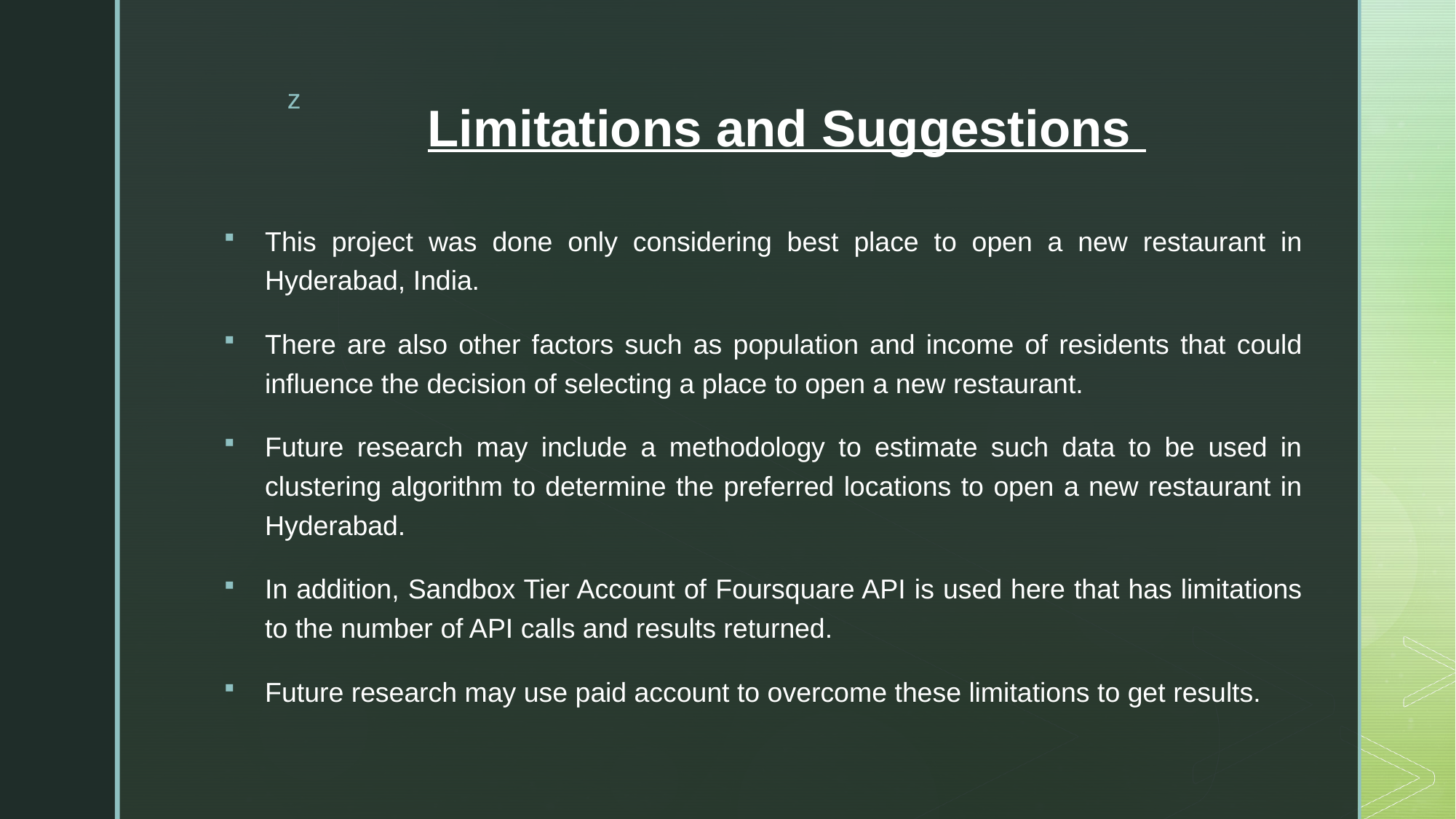

# Limitations and Suggestions
This project was done only considering best place to open a new restaurant in Hyderabad, India.
There are also other factors such as population and income of residents that could influence the decision of selecting a place to open a new restaurant.
Future research may include a methodology to estimate such data to be used in clustering algorithm to determine the preferred locations to open a new restaurant in Hyderabad.
In addition, Sandbox Tier Account of Foursquare API is used here that has limitations to the number of API calls and results returned.
Future research may use paid account to overcome these limitations to get results.